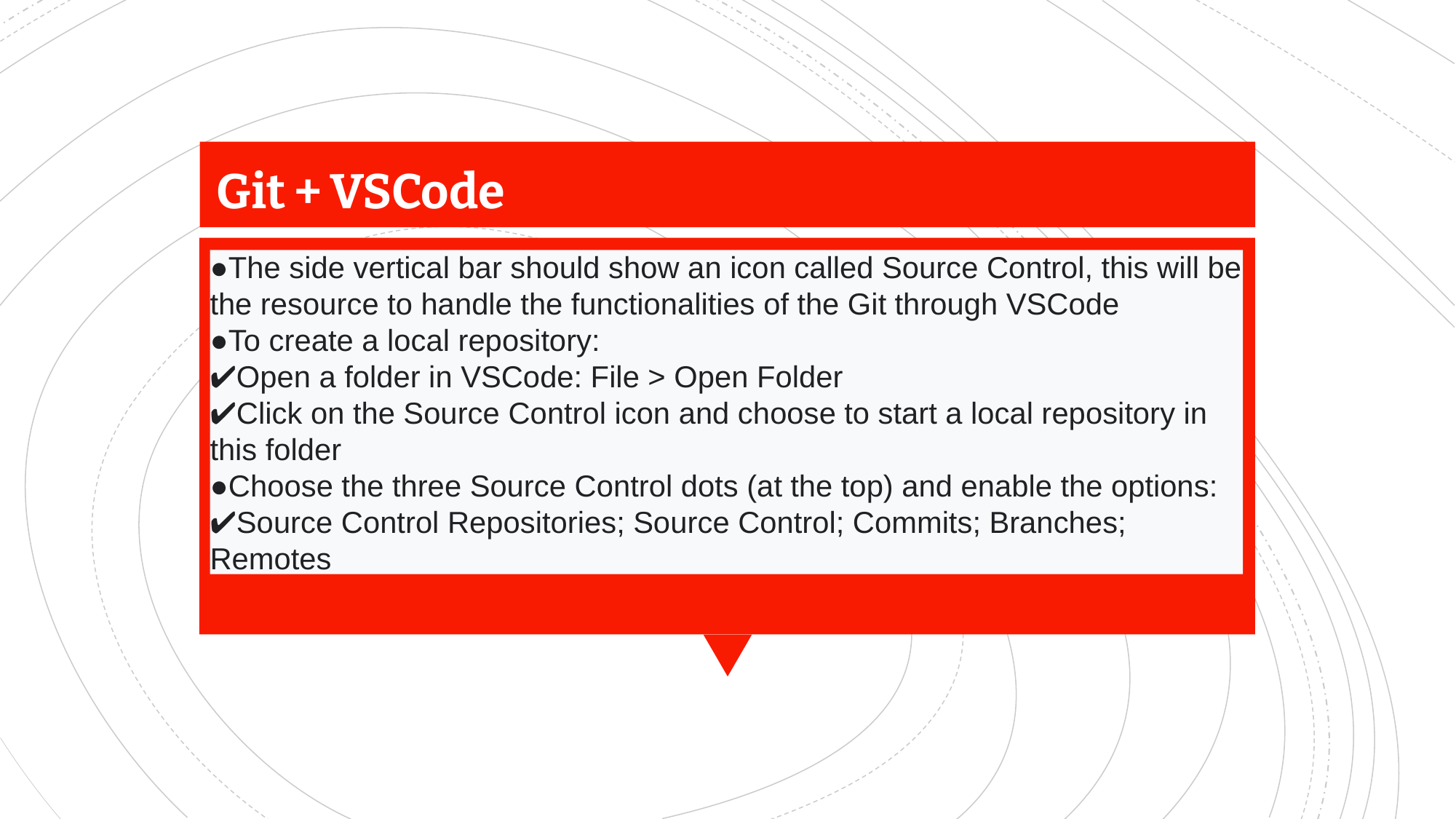

Git + VSCode
●The side vertical bar should show an icon called Source Control, this will be the resource to handle the functionalities of the Git through VSCode
●To create a local repository:
✔Open a folder in VSCode: File > Open Folder
✔Click on the Source Control icon and choose to start a local repository in this folder
●Choose the three Source Control dots (at the top) and enable the options:
✔Source Control Repositories; Source Control; Commits; Branches; Remotes